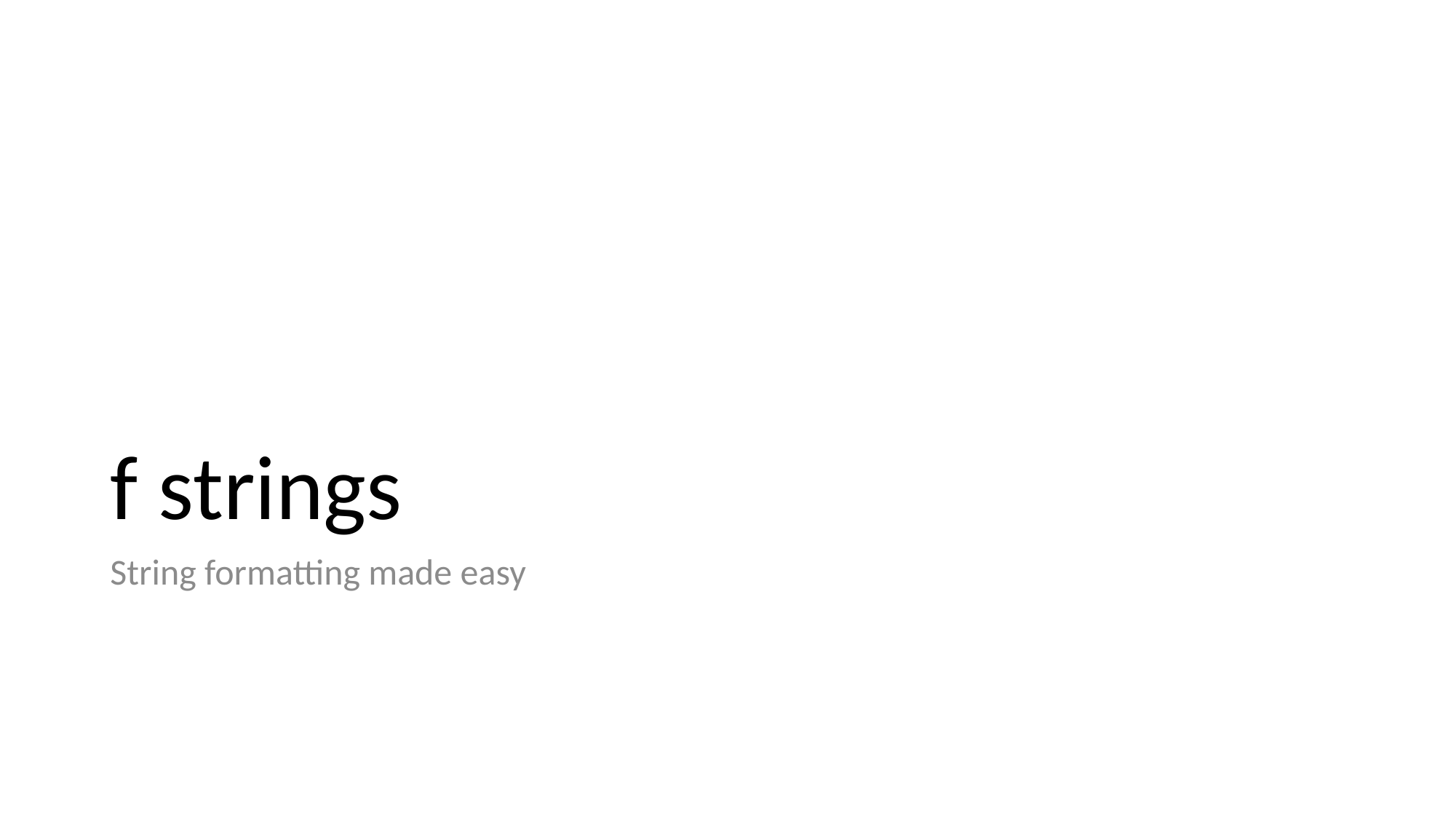

# f strings
String formatting made easy